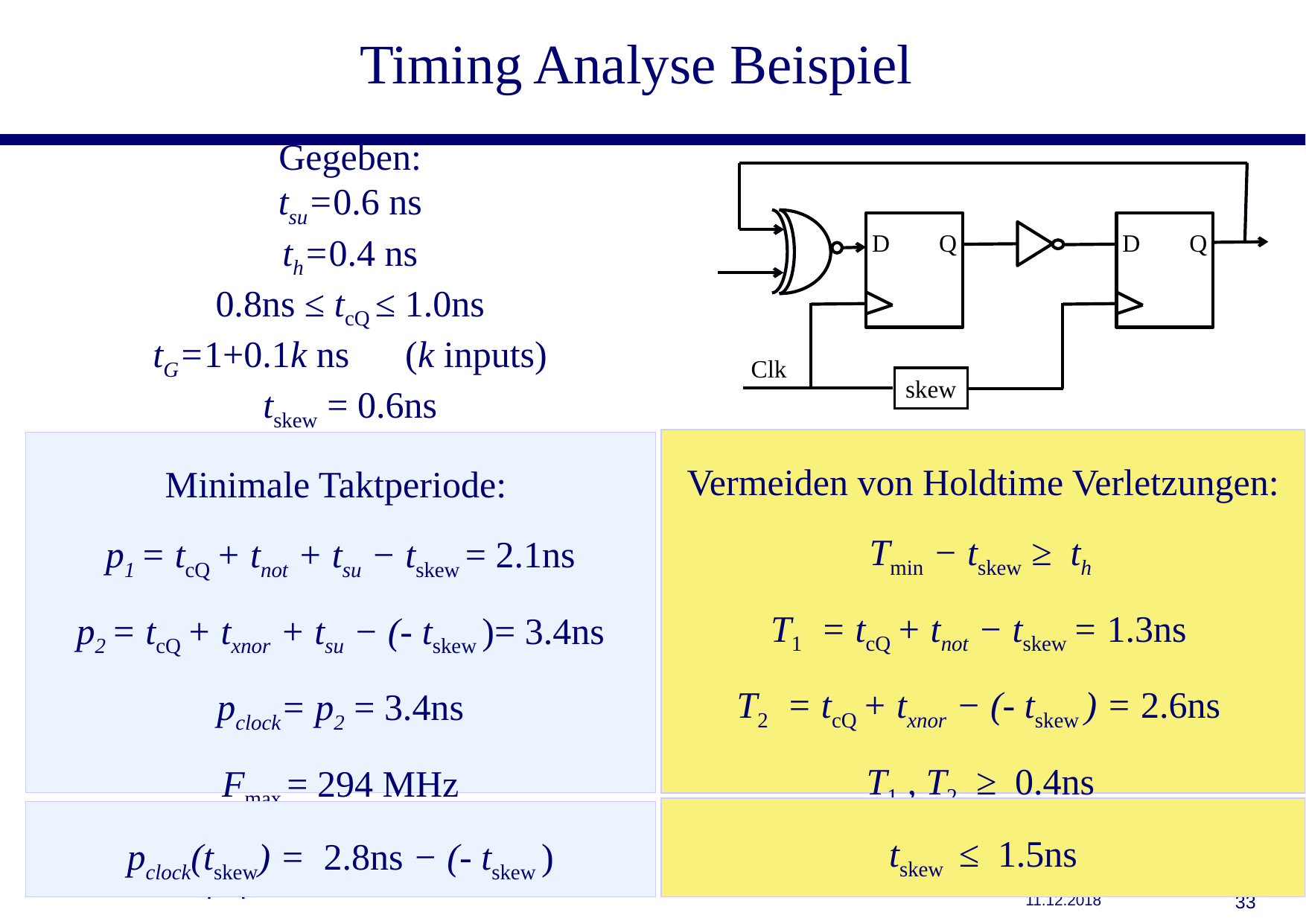

Timing Analyse Beispiel
Gegeben:
tsu=0.6 ns
th=0.4 ns
0.8ns ≤ tcQ ≤ 1.0ns
tG=1+0.1k ns      (k inputs)
tskew = 0.6ns

D
Q

D
Q

Clk
skew
Vermeiden von Holdtime Verletzungen:
Tmin − tskew ≥  th
T1  = tcQ + tnot − tskew = 1.3ns
T2  = tcQ + txnor − (- tskew ) = 2.6ns
T1 , T2  ≥  0.4ns
Minimale Taktperiode:
p1 = tcQ + tnot + tsu − tskew = 2.1ns
p2 = tcQ + txnor + tsu − (- tskew )= 3.4ns
pclock= p2 = 3.4ns
Fmax = 294 MHz
tskew  ≤  1.5ns
pclock(tskew) =  2.8ns − (- tskew )
11. Latches und Flipflops
11.12.2018
33